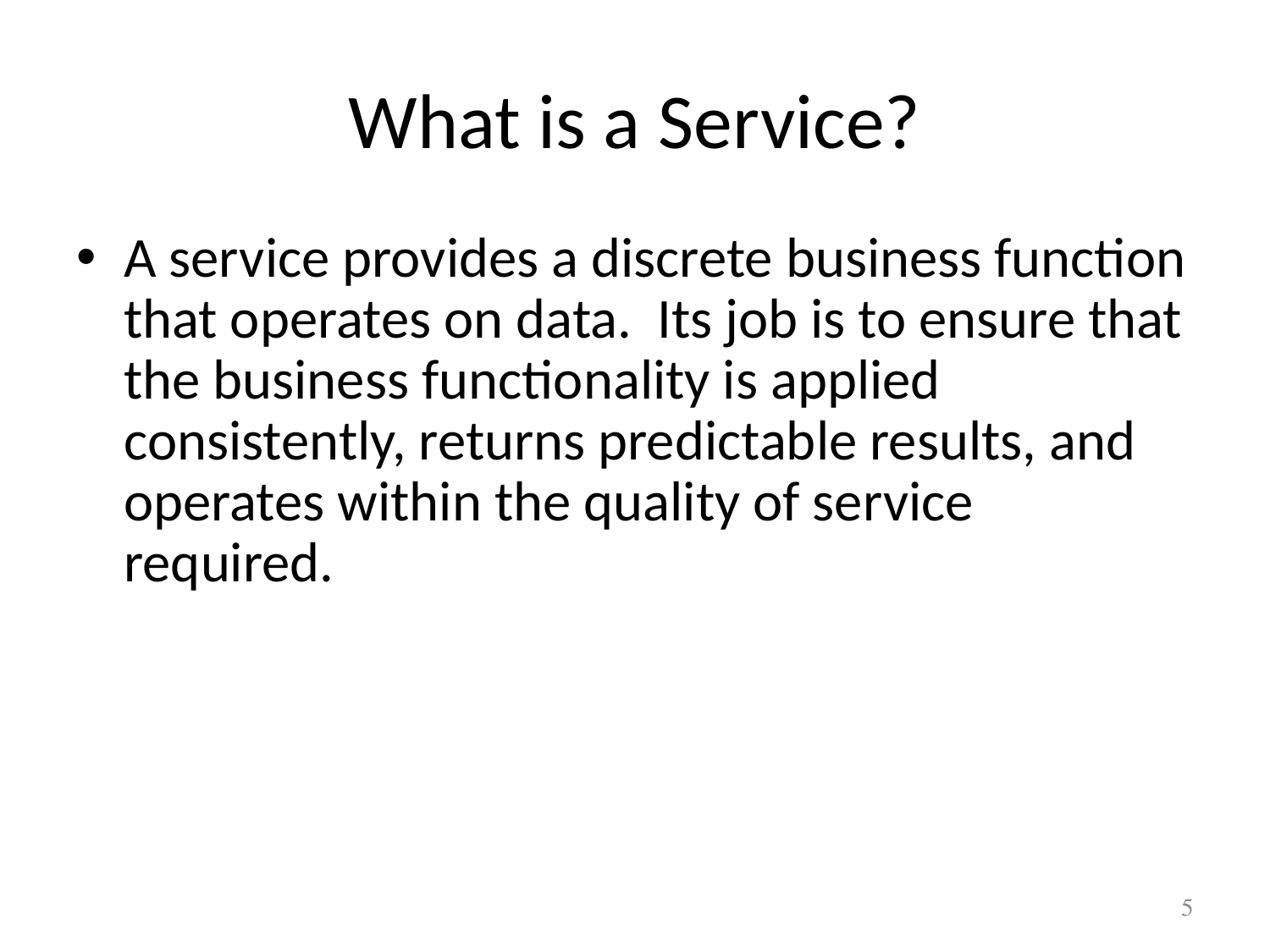

# What is a Service?
A service provides a discrete business function that operates on data.  Its job is to ensure that the business functionality is applied consistently, returns predictable results, and operates within the quality of service required.

5